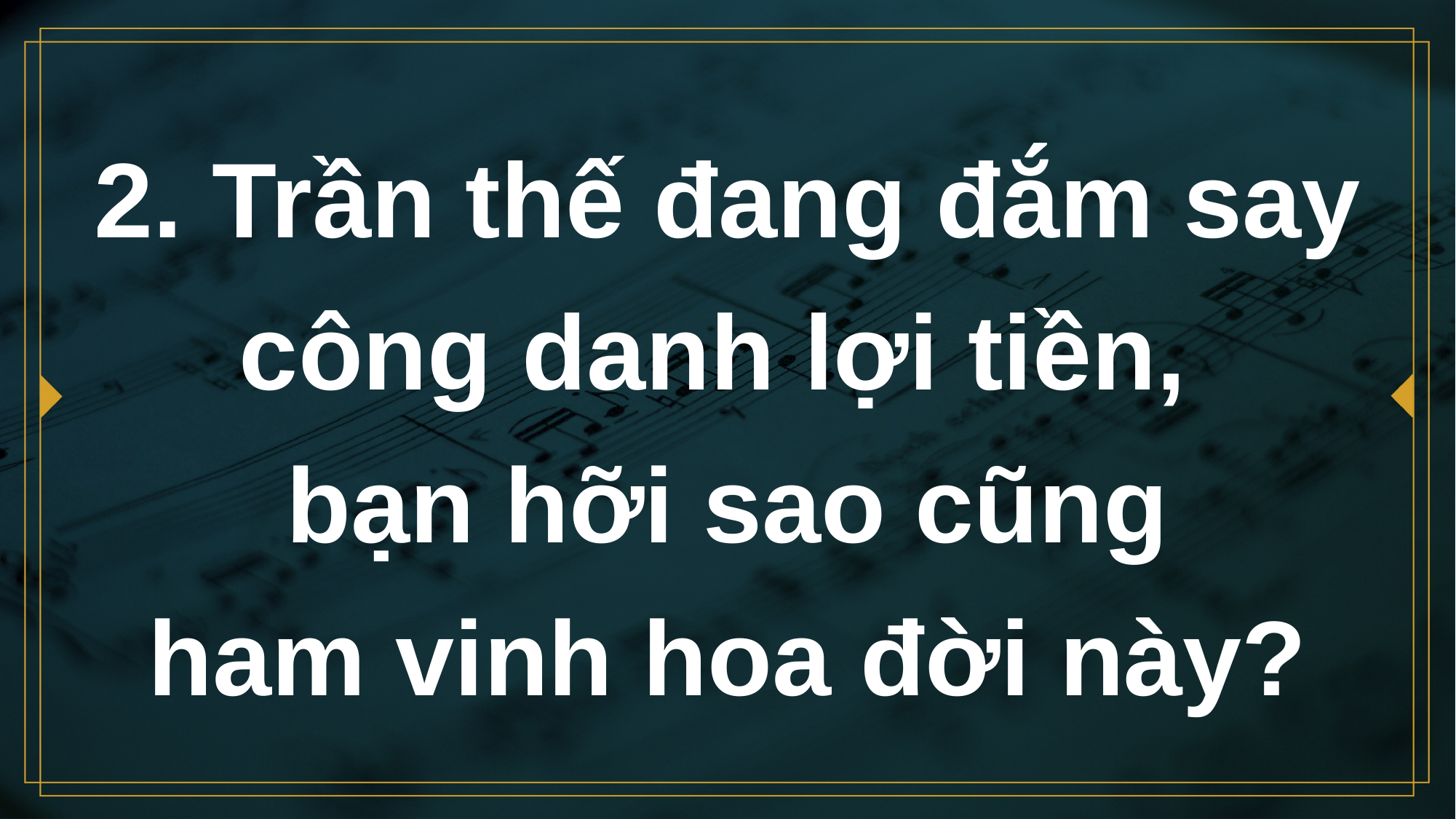

# 2. Trần thế đang đắm say công danh lợi tiền, bạn hỡi sao cũng ham vinh hoa đời này?